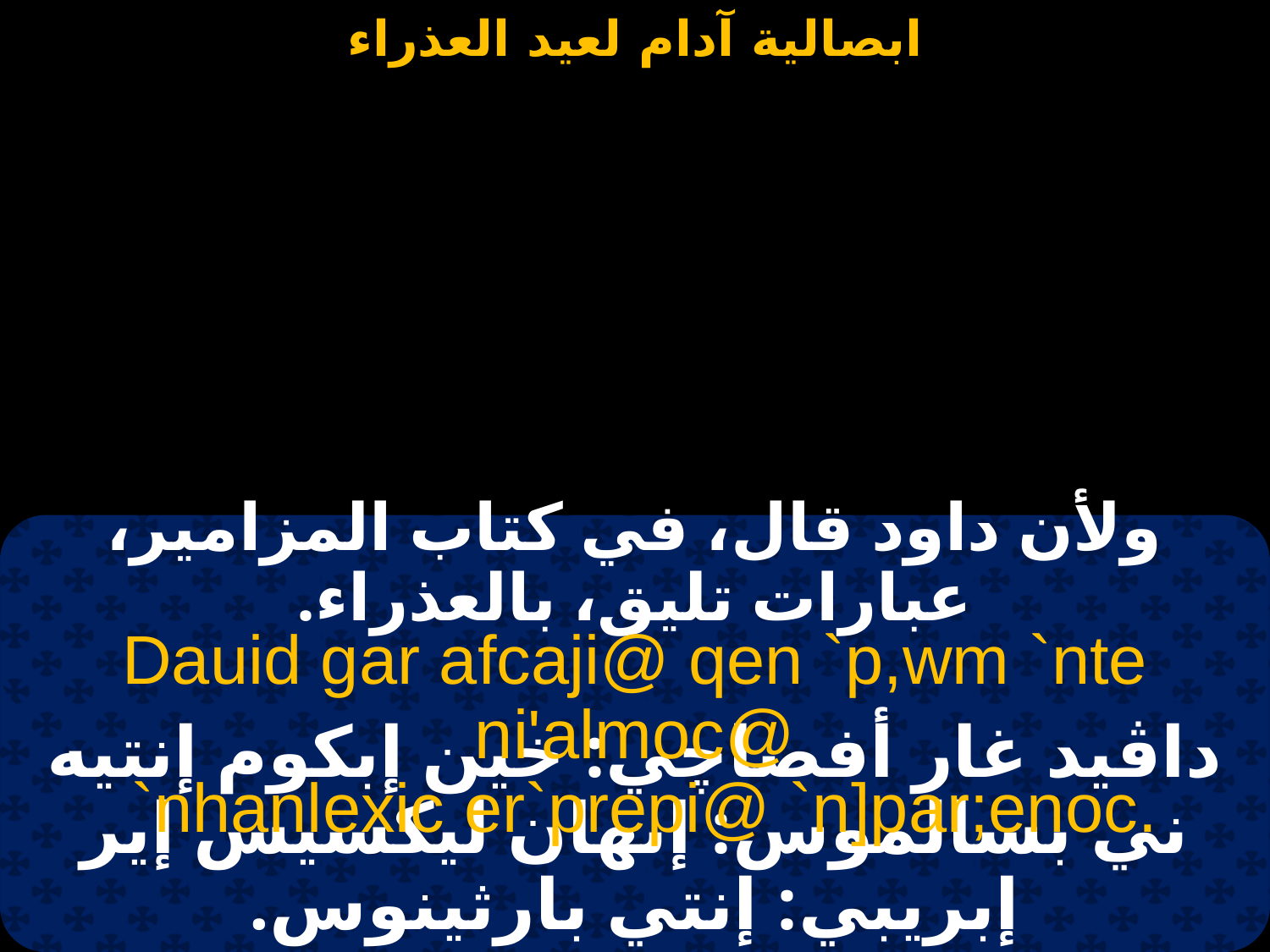

#
ولأن داود قال، في كتاب المزامير، عبارات تليق، بالعذراء.
Dauid gar afcaji@ qen `p,wm `nte ni'almoc@
 `nhanlexic er`prepi@ `n]par;enoc.
داڤيد غار أفصاچي: خين إبكوم إنتيه ني بسالموس: إنهان ليكسيس إير إبريبي: إنتي بارثينوس.